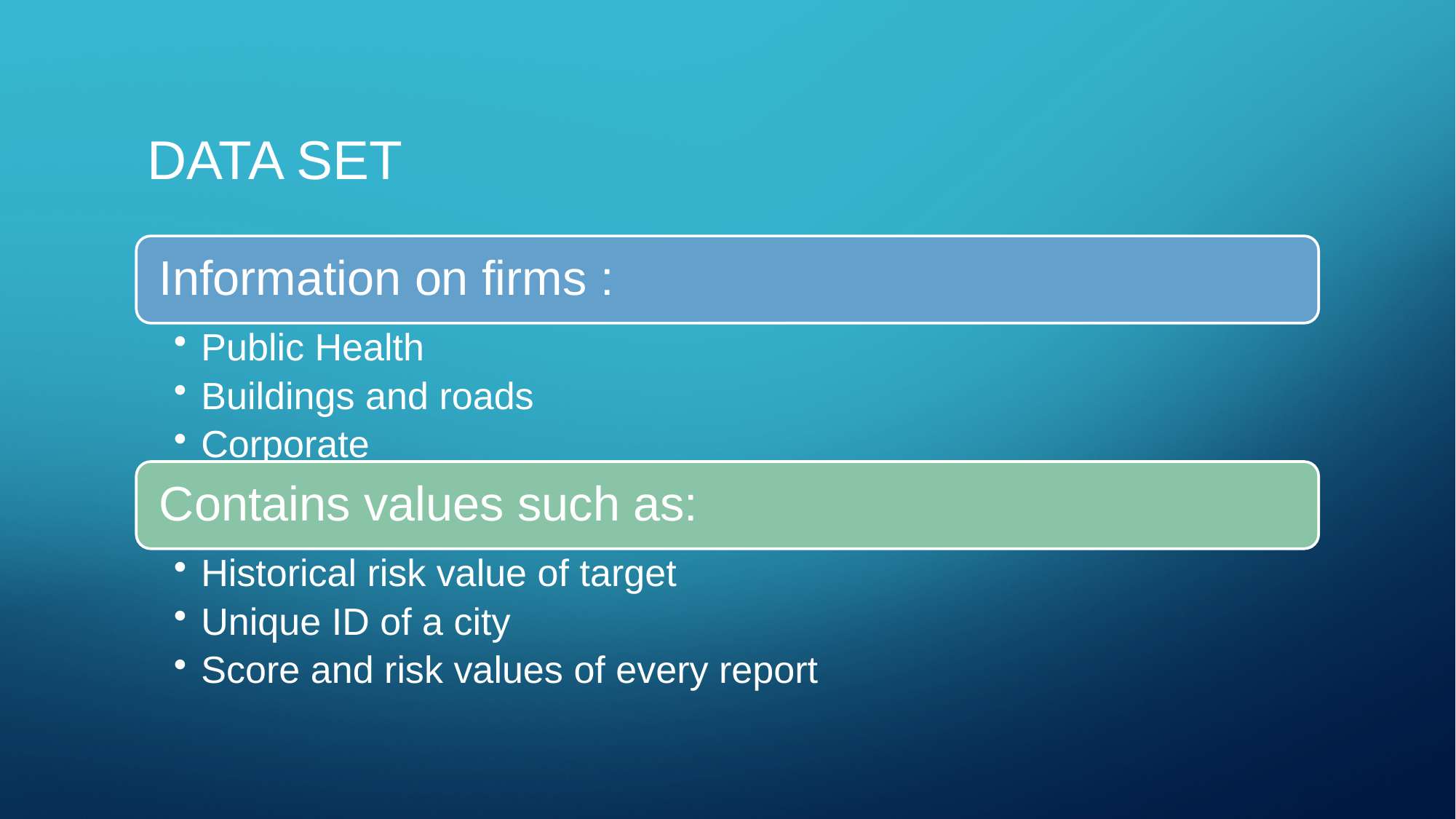

# Data set
Information on firms :
Public Health
Buildings and roads
Corporate
Contains values such as:
Historical risk value of target
Unique ID of a city
Score and risk values of every report